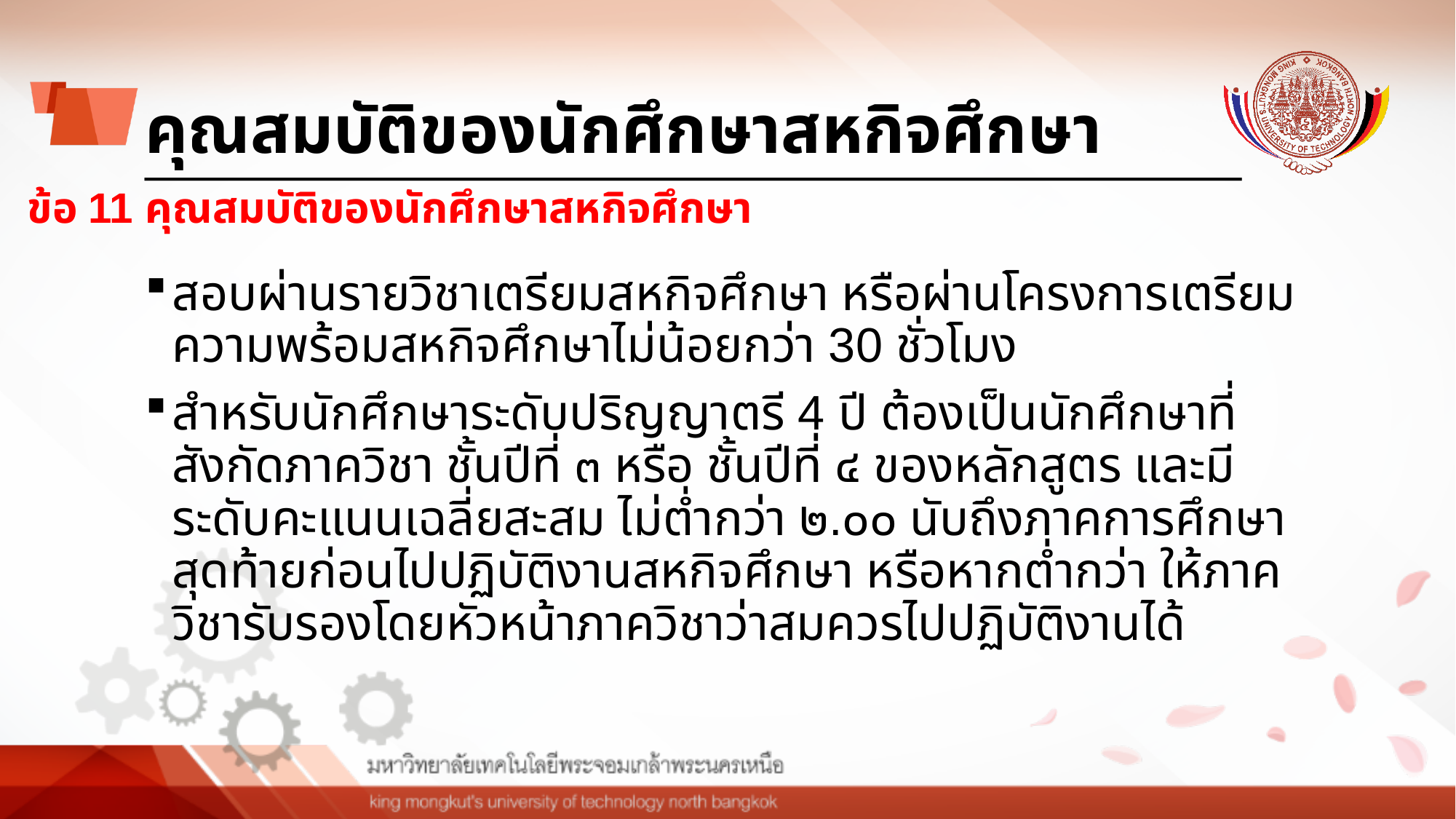

# คุณสมบัติของนักศึกษาสหกิจศึกษา
ข้อ 11 คุณสมบัติของนักศึกษาสหกิจศึกษา
สอบผ่านรายวิชาเตรียมสหกิจศึกษา หรือผ่านโครงการเตรียมความพร้อมสหกิจศึกษาไม่น้อยกว่า 30 ชั่วโมง
สำหรับนักศึกษาระดับปริญญาตรี 4 ปี ต้องเป็นนักศึกษาที่สังกัดภาควิชา ชั้นปีที่ ๓ หรือ ชั้นปีที่ ๔ ของหลักสูตร และมีระดับคะแนนเฉลี่ยสะสม ไม่ต่ำกว่า ๒.๐๐ นับถึงภาคการศึกษาสุดท้ายก่อนไปปฏิบัติงานสหกิจศึกษา หรือหากต่ำกว่า ให้ภาควิชารับรองโดยหัวหน้าภาควิชาว่าสมควรไปปฏิบัติงานได้